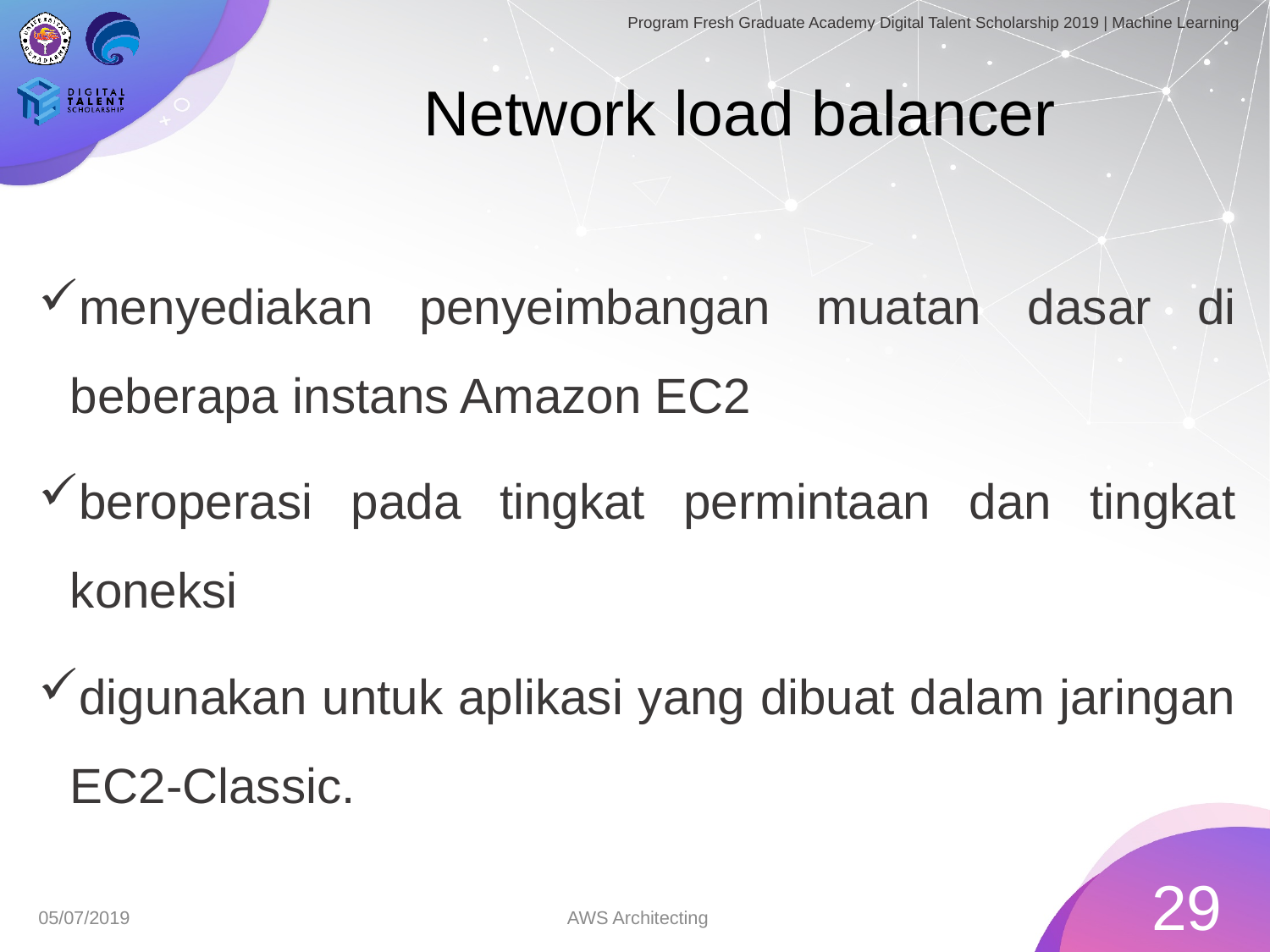

# Network load balancer
menyediakan penyeimbangan muatan dasar di beberapa instans Amazon EC2
beroperasi pada tingkat permintaan dan tingkat koneksi
digunakan untuk aplikasi yang dibuat dalam jaringan EC2-Classic.
29
AWS Architecting
05/07/2019